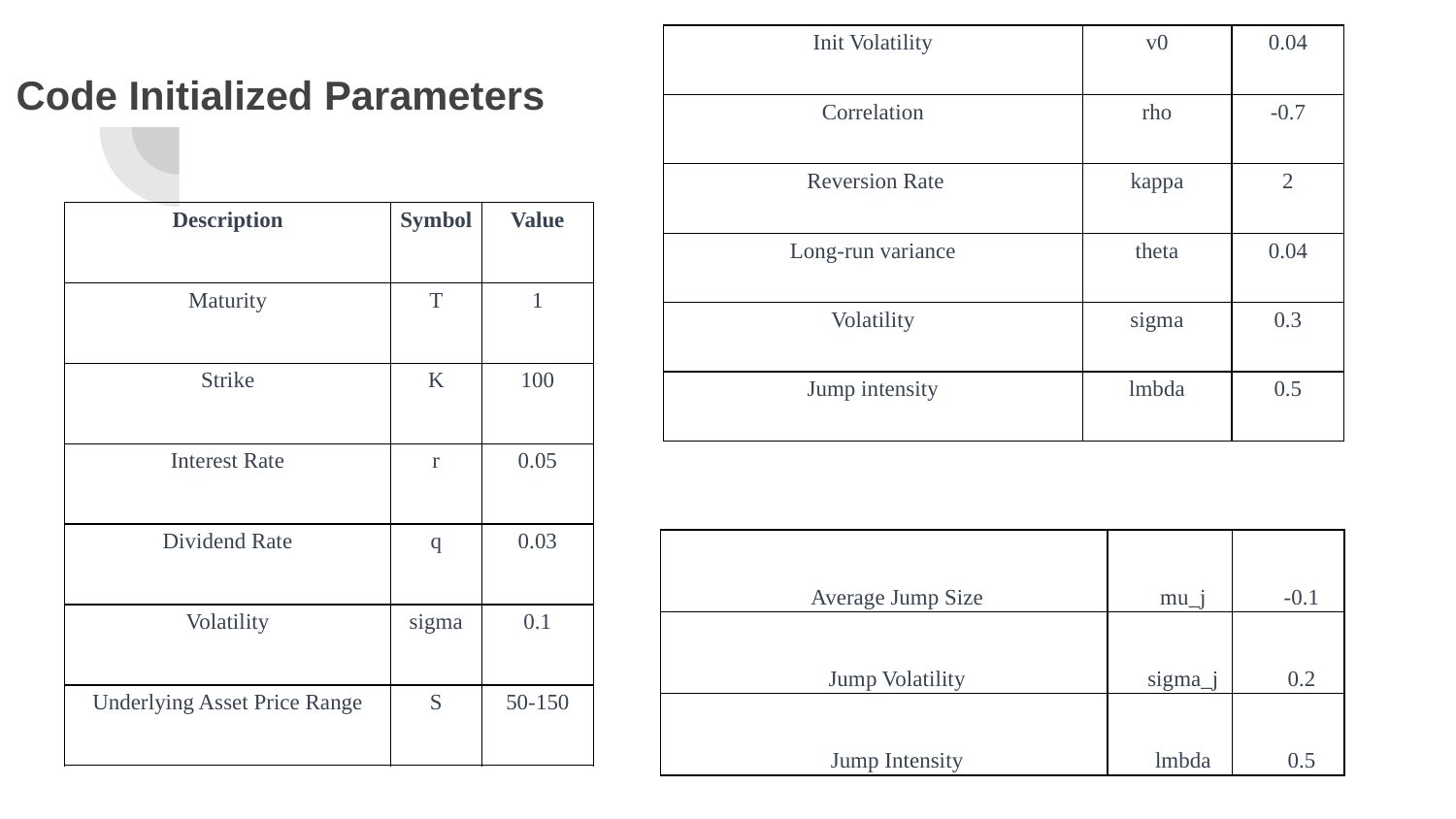

| Init Volatility | v0 | 0.04 |
| --- | --- | --- |
| Correlation | rho | -0.7 |
| Reversion Rate | kappa | 2 |
| Long-run variance | theta | 0.04 |
| Volatility | sigma | 0.3 |
| Jump intensity | lmbda | 0.5 |
# Code Initialized Parameters
| Description | Symbol | Value |
| --- | --- | --- |
| Maturity | T | 1 |
| Strike | K | 100 |
| Interest Rate | r | 0.05 |
| Dividend Rate | q | 0.03 |
| Volatility | sigma | 0.1 |
| Underlying Asset Price Range | S | 50-150 |
| Average Jump Size | mu\_j | -0.1 |
| --- | --- | --- |
| Jump Volatility | sigma\_j | 0.2 |
| Jump Intensity | lmbda | 0.5 |